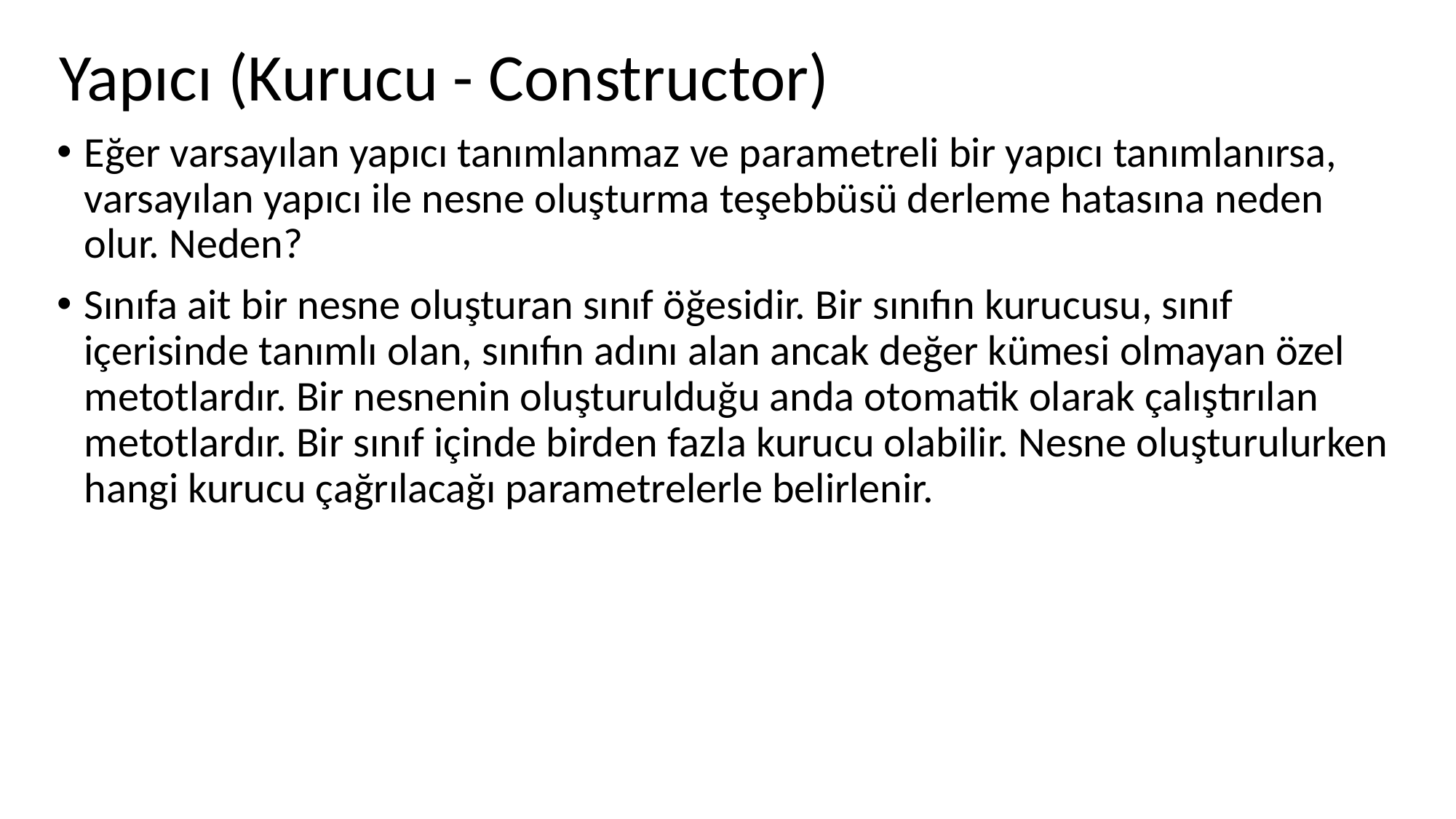

# Yapıcı (Kurucu - Constructor)
Eğer varsayılan yapıcı tanımlanmaz ve parametreli bir yapıcı tanımlanırsa, varsayılan yapıcı ile nesne oluşturma teşebbüsü derleme hatasına neden olur. Neden?
Sınıfa ait bir nesne oluşturan sınıf öğesidir. Bir sınıfın kurucusu, sınıf içerisinde tanımlı olan, sınıfın adını alan ancak değer kümesi olmayan özel metotlardır. Bir nesnenin oluşturulduğu anda otomatik olarak çalıştırılan metotlardır. Bir sınıf içinde birden fazla kurucu olabilir. Nesne oluşturulurken hangi kurucu çağrılacağı parametrelerle belirlenir.

6.03.2017
14